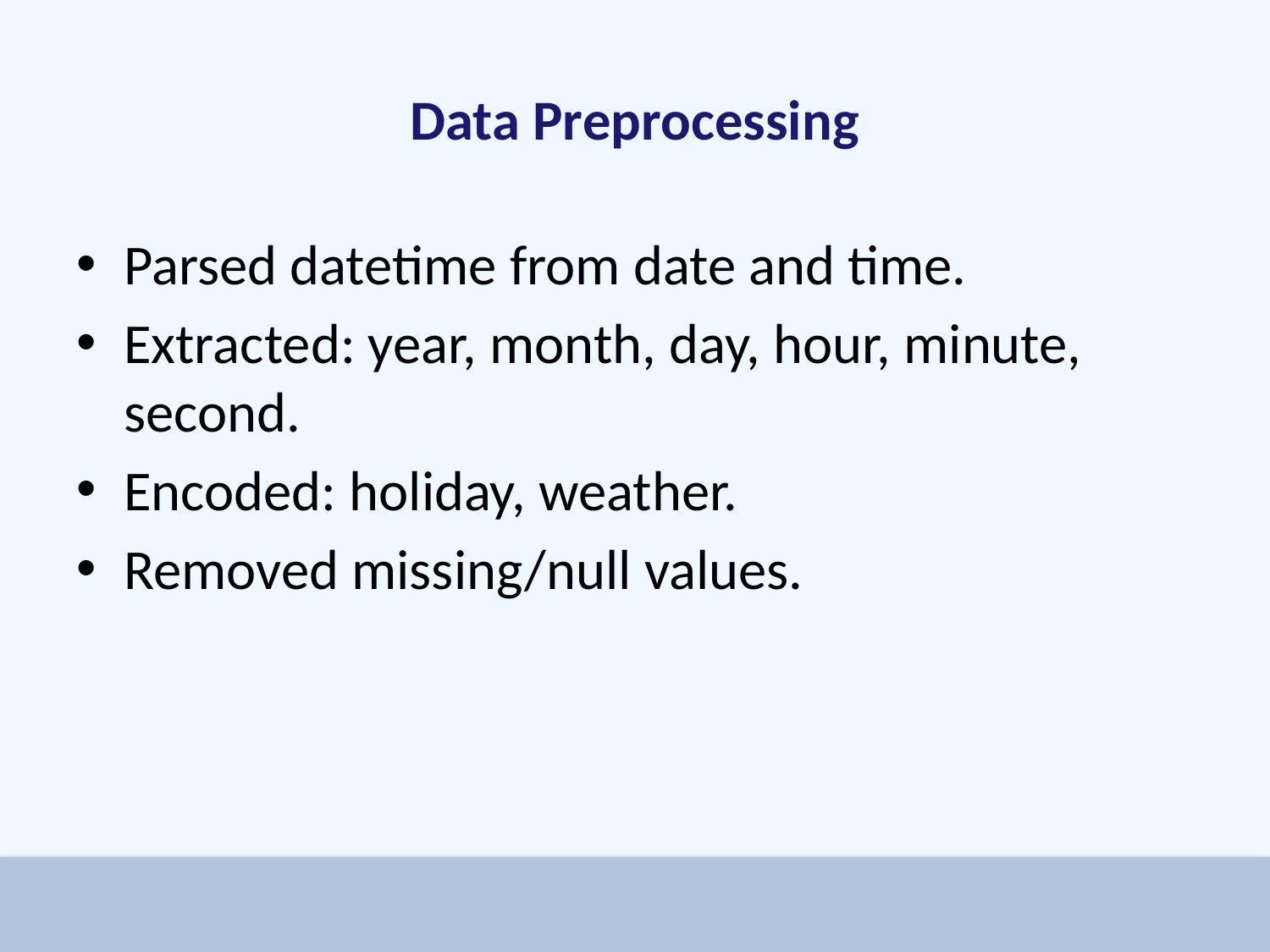

# Data Preprocessing
Parsed datetime from date and time.
Extracted: year, month, day, hour, minute, second.
Encoded: holiday, weather.
Removed missing/null values.